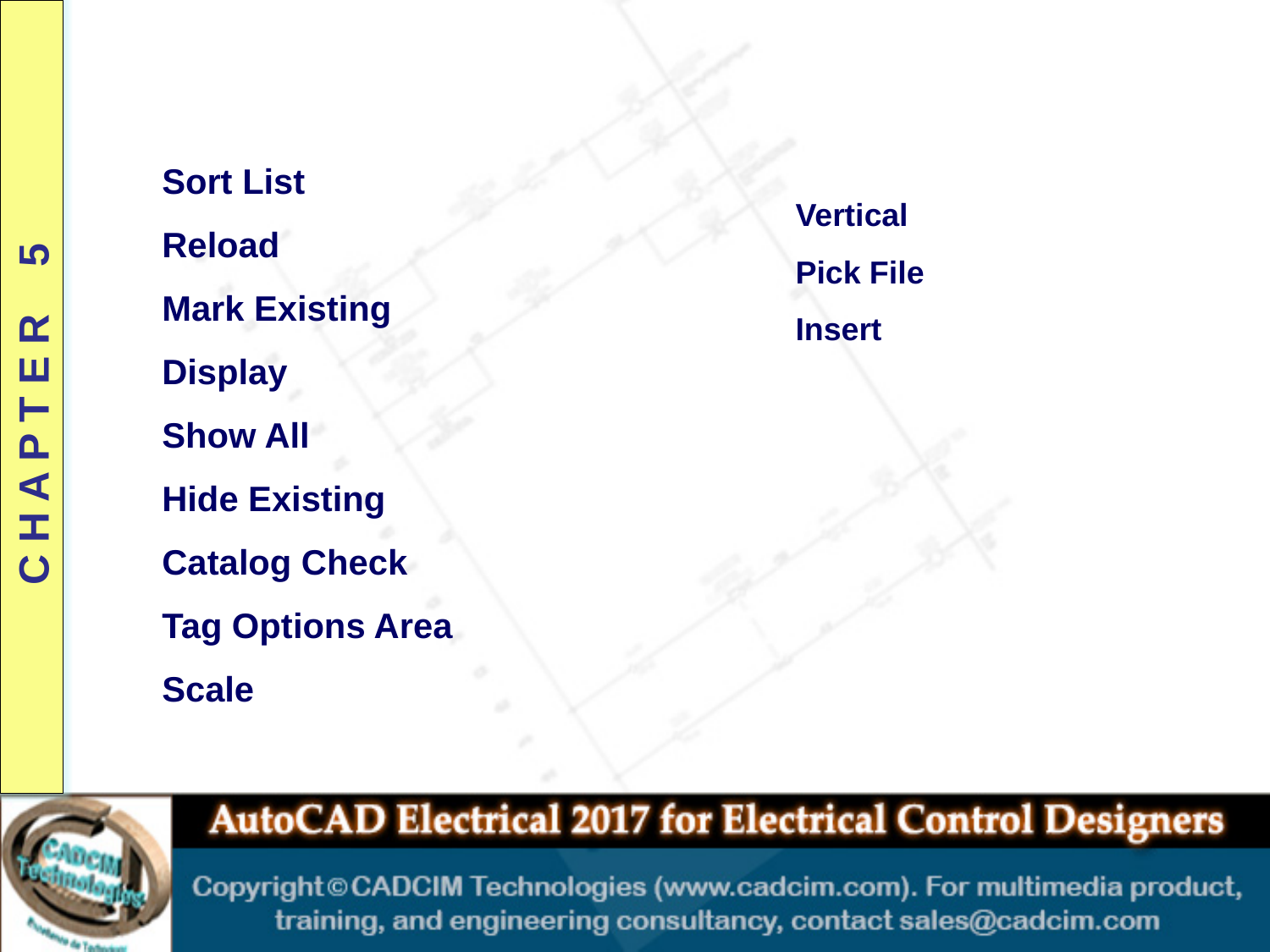

Sort List
Reload
Mark Existing
Display
Show All
Hide Existing
Catalog Check
Tag Options Area
Scale
Vertical
Pick File
Insert